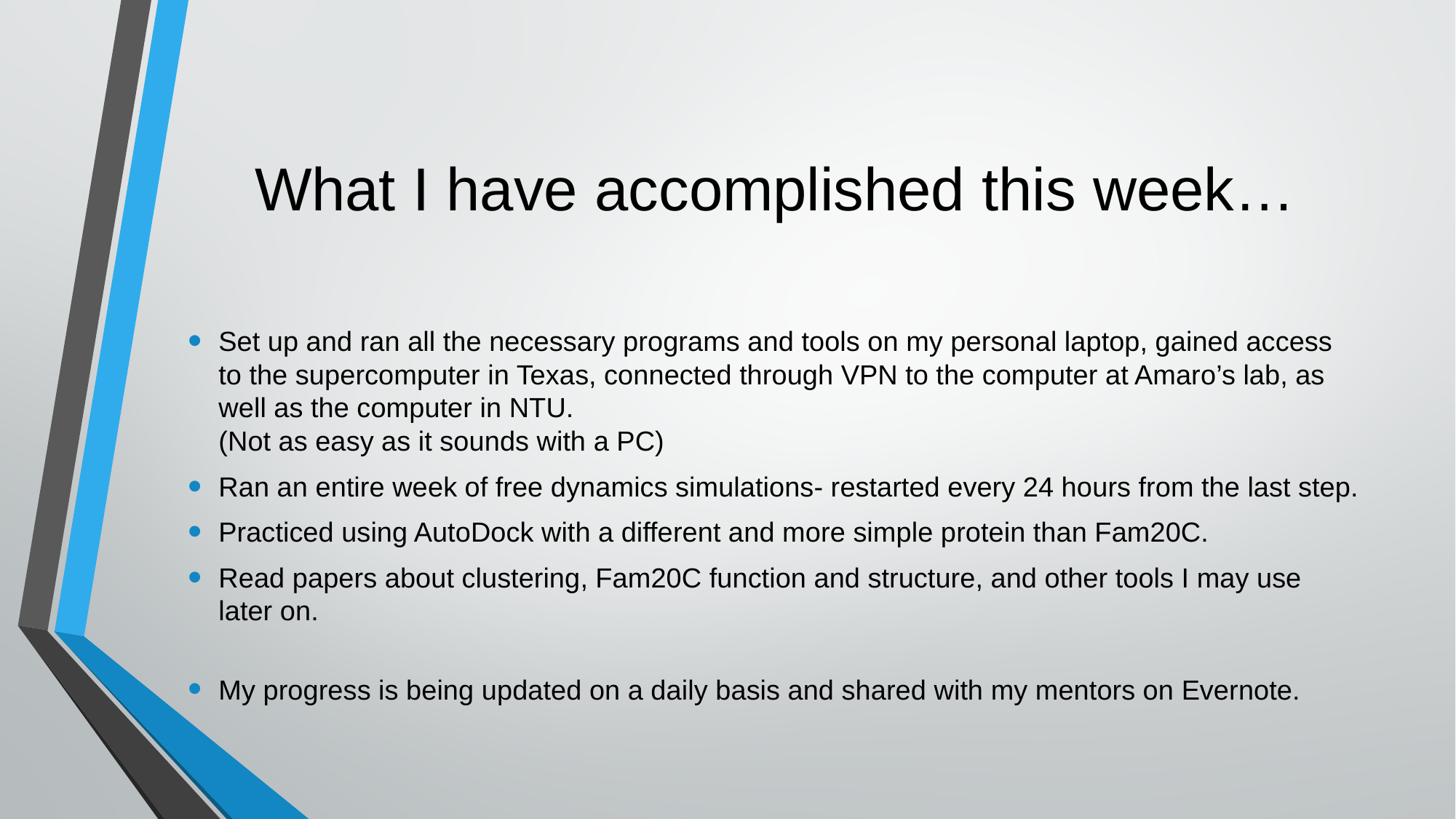

# What I have accomplished this week…
Set up and ran all the necessary programs and tools on my personal laptop, gained access to the supercomputer in Texas, connected through VPN to the computer at Amaro’s lab, as well as the computer in NTU.
(Not as easy as it sounds with a PC)
Ran an entire week of free dynamics simulations- restarted every 24 hours from the last step.
Practiced using AutoDock with a different and more simple protein than Fam20C.
Read papers about clustering, Fam20C function and structure, and other tools I may use later on.
My progress is being updated on a daily basis and shared with my mentors on Evernote.